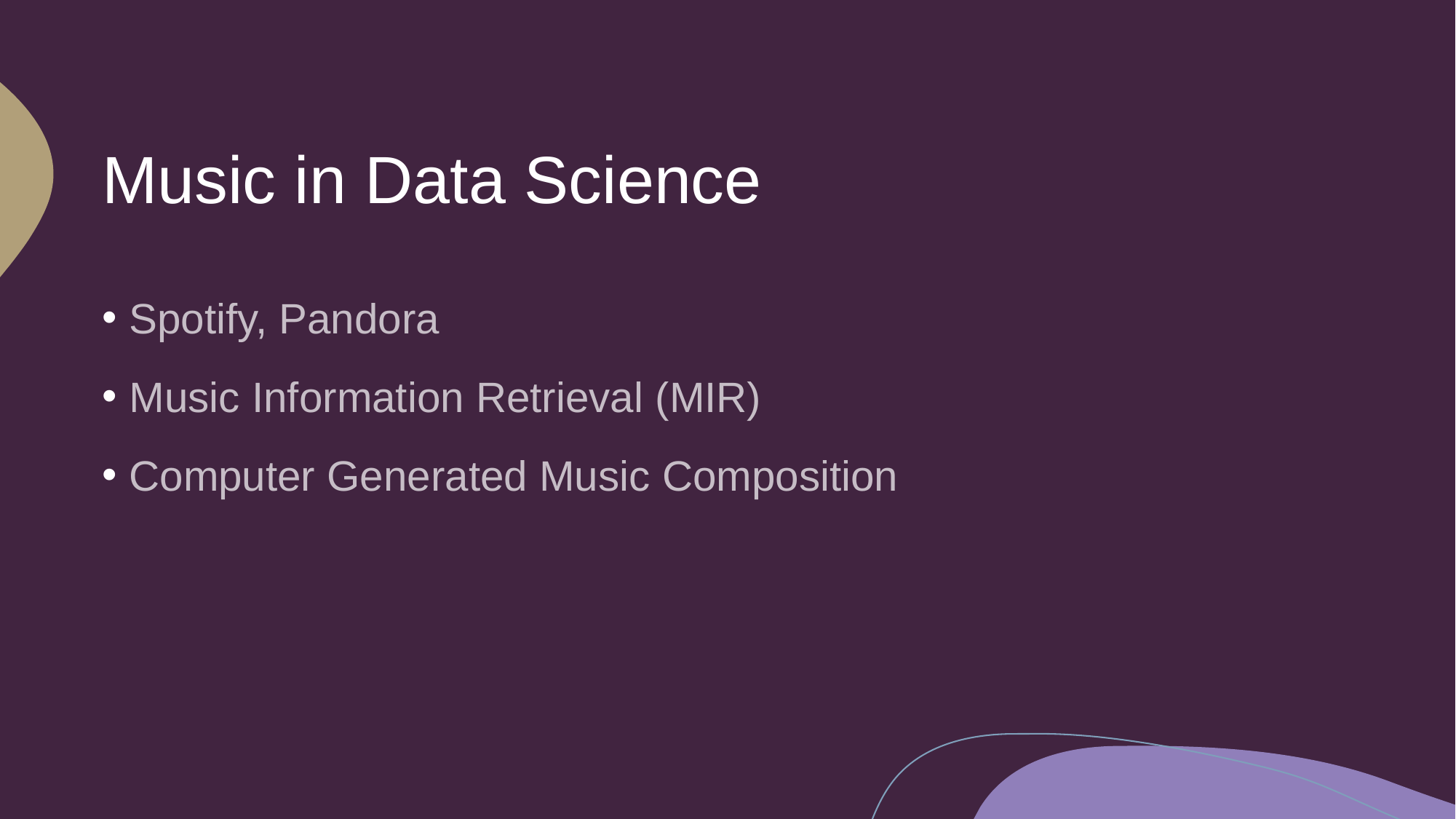

# Music in Data Science
Spotify, Pandora
Music Information Retrieval (MIR)
Computer Generated Music Composition